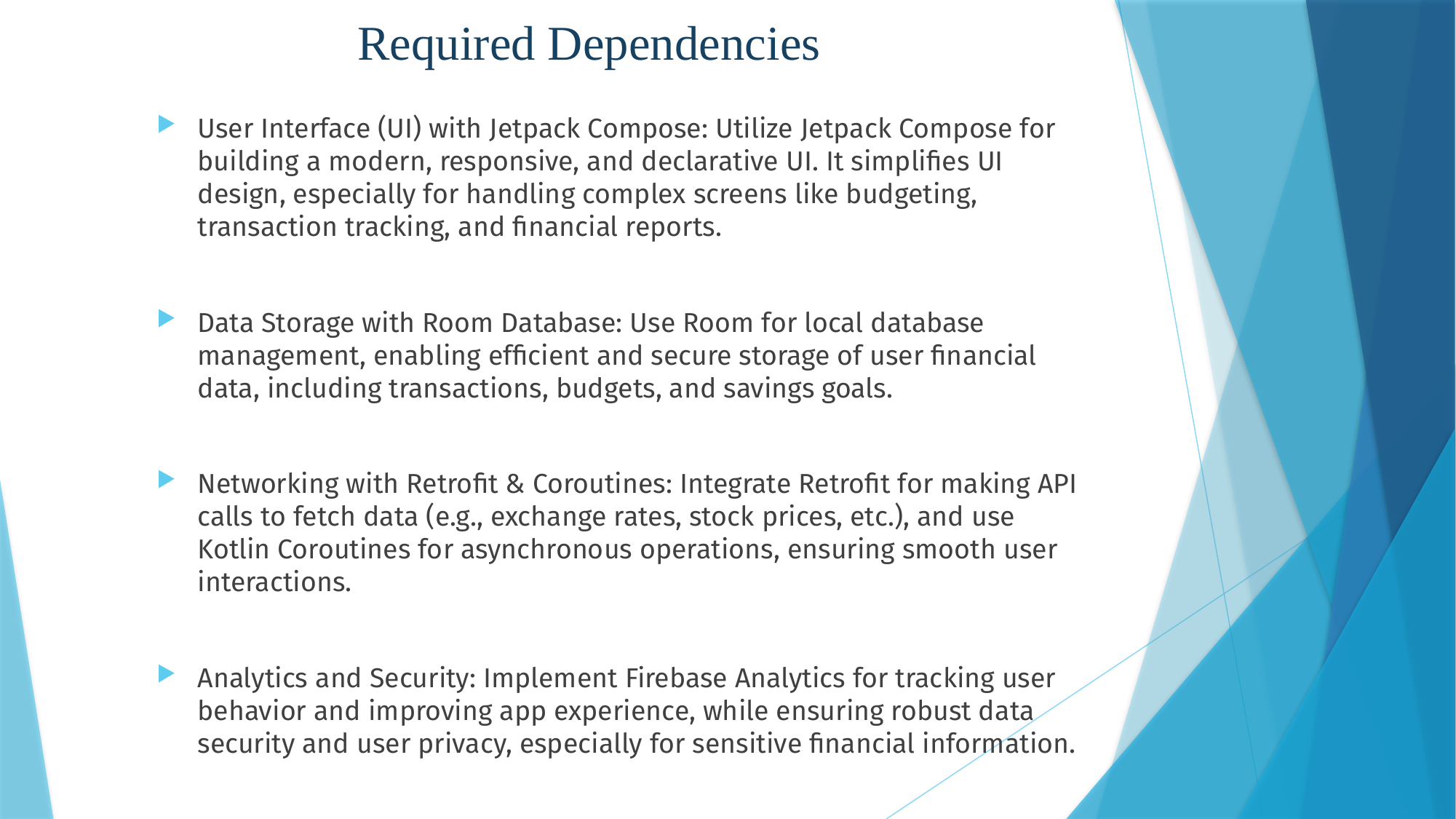

# Required Dependencies
User Interface (UI) with Jetpack Compose: Utilize Jetpack Compose for building a modern, responsive, and declarative UI. It simplifies UI design, especially for handling complex screens like budgeting, transaction tracking, and financial reports.

Data Storage with Room Database: Use Room for local database management, enabling efficient and secure storage of user financial data, including transactions, budgets, and savings goals.

Networking with Retrofit & Coroutines: Integrate Retrofit for making API calls to fetch data (e.g., exchange rates, stock prices, etc.), and use Kotlin Coroutines for asynchronous operations, ensuring smooth user interactions.

Analytics and Security: Implement Firebase Analytics for tracking user behavior and improving app experience, while ensuring robust data security and user privacy, especially for sensitive financial information.